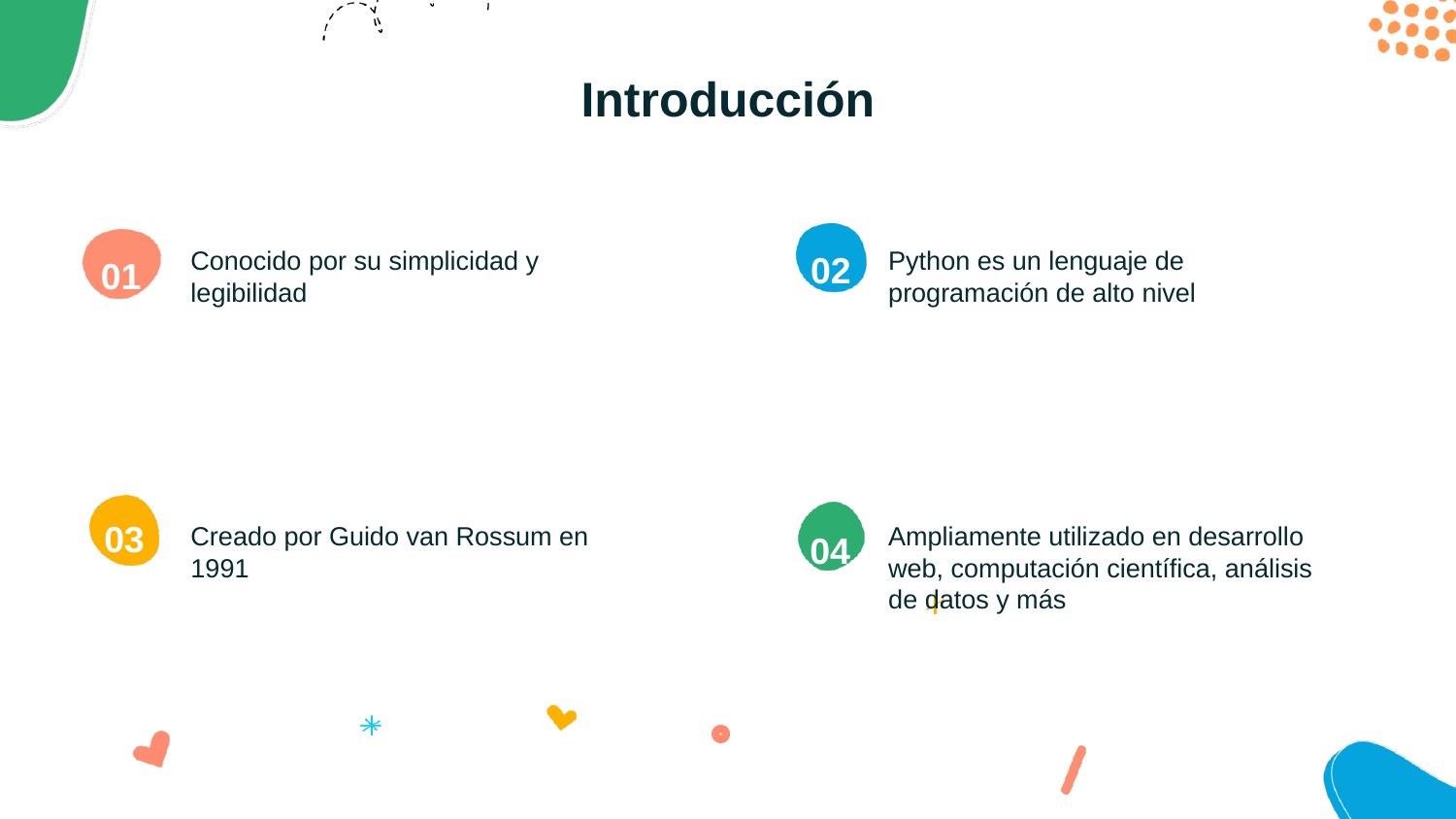

# Introducción
Conocido por su simplicidad y legibilidad
Python es un lenguaje de programación de alto nivel
Creado por Guido van Rossum en 1991
Ampliamente utilizado en desarrollo web, computación científica, análisis de datos y más